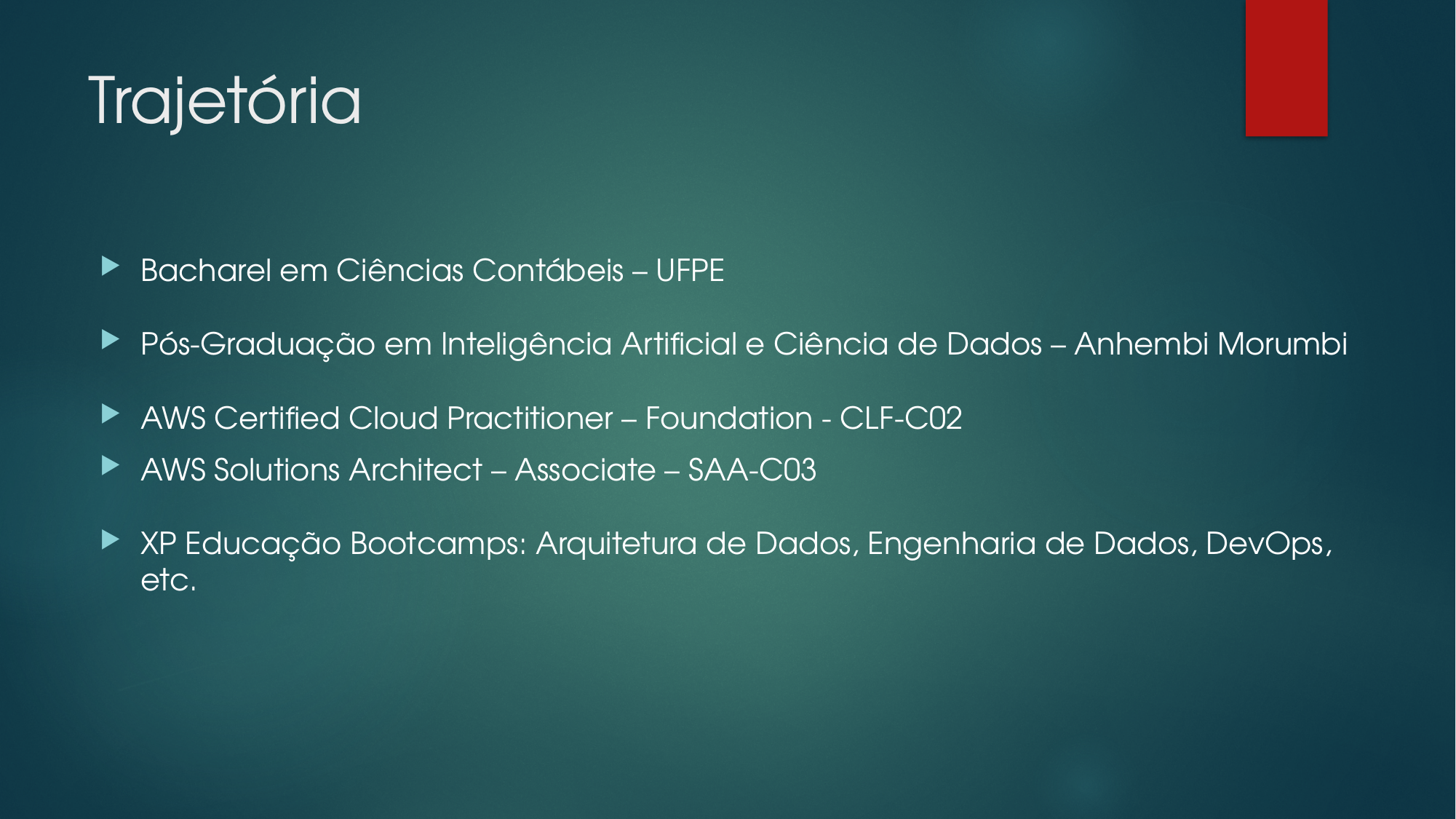

# Trajetória
Bacharel em Ciências Contábeis – UFPE

Pós-Graduação em Inteligência Artificial e Ciência de Dados – Anhembi Morumbi

AWS Certified Cloud Practitioner – Foundation - CLF-C02
AWS Solutions Architect – Associate – SAA-C03

XP Educação Bootcamps: Arquitetura de Dados, Engenharia de Dados, DevOps, etc.